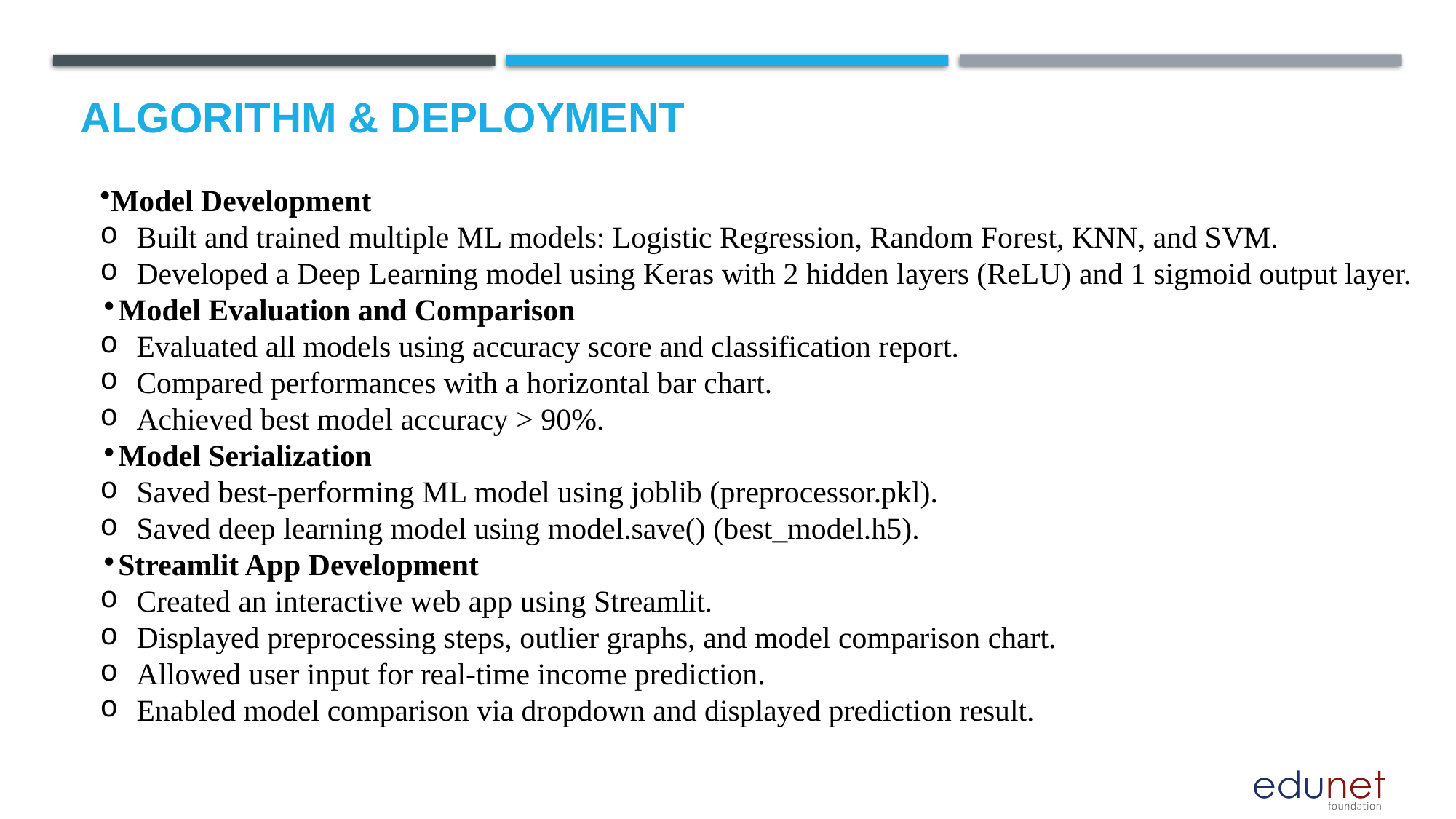

# Algorithm & Deployment
Model Development
Built and trained multiple ML models: Logistic Regression, Random Forest, KNN, and SVM.
Developed a Deep Learning model using Keras with 2 hidden layers (ReLU) and 1 sigmoid output layer.
Model Evaluation and Comparison
Evaluated all models using accuracy score and classification report.
Compared performances with a horizontal bar chart.
Achieved best model accuracy > 90%.
Model Serialization
Saved best-performing ML model using joblib (preprocessor.pkl).
Saved deep learning model using model.save() (best_model.h5).
Streamlit App Development
Created an interactive web app using Streamlit.
Displayed preprocessing steps, outlier graphs, and model comparison chart.
Allowed user input for real-time income prediction.
Enabled model comparison via dropdown and displayed prediction result.